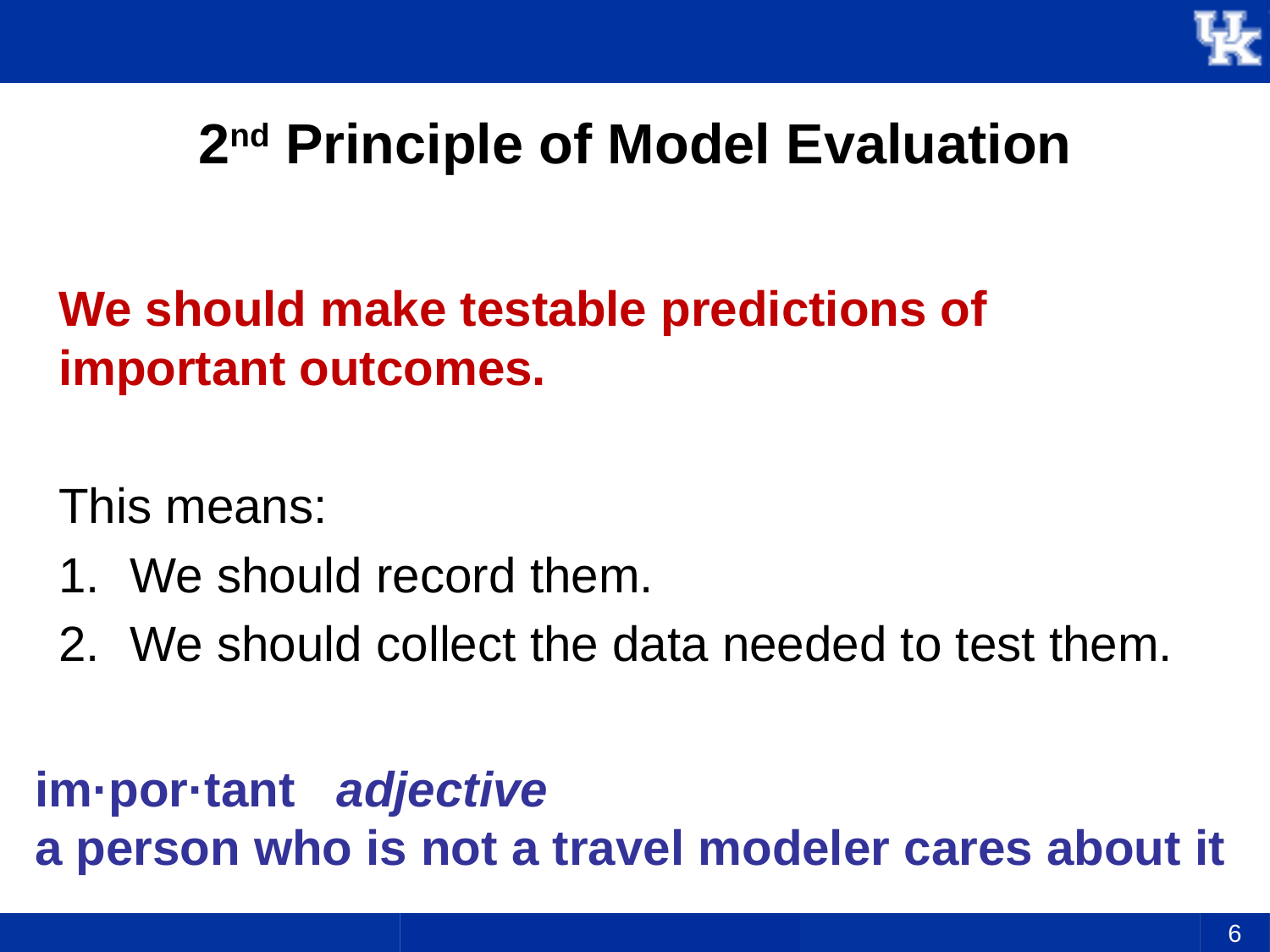

# 2nd Principle of Model Evaluation

We should make testable predictions of important outcomes.

This means:
We should record them.
We should collect the data needed to test them.
im·por·tant   adjective
a person who is not a travel modeler cares about it
6